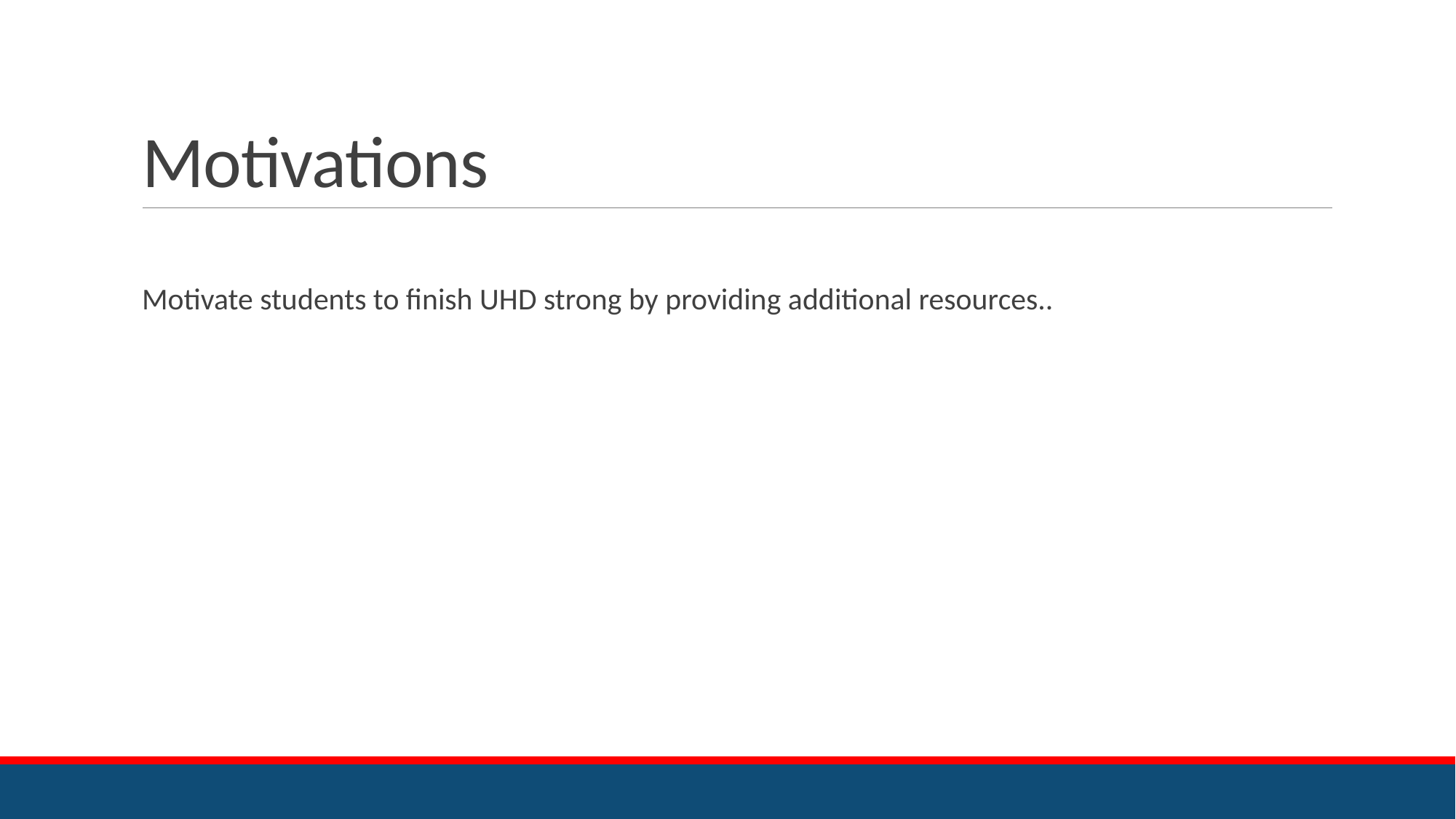

# Motivations

Motivate students to finish UHD strong by providing additional resources..